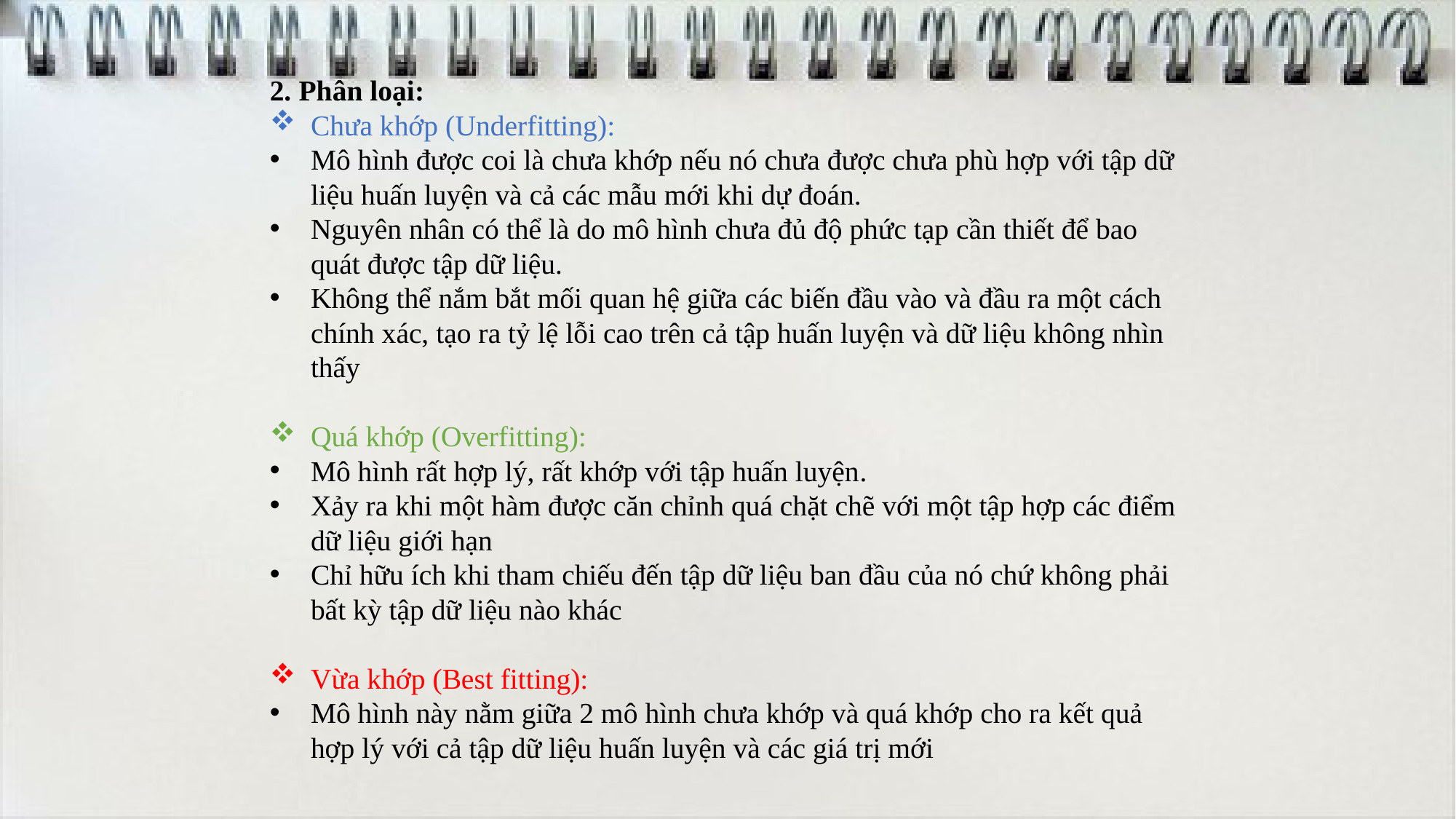

2. Phân loại:
Chưa khớp (Underfitting):
Mô hình được coi là chưa khớp nếu nó chưa được chưa phù hợp với tập dữ liệu huấn luyện và cả các mẫu mới khi dự đoán.
Nguyên nhân có thể là do mô hình chưa đủ độ phức tạp cần thiết để bao quát được tập dữ liệu.
Không thể nắm bắt mối quan hệ giữa các biến đầu vào và đầu ra một cách chính xác, tạo ra tỷ lệ lỗi cao trên cả tập huấn luyện và dữ liệu không nhìn thấy

Quá khớp (Overfitting):
Mô hình rất hợp lý, rất khớp với tập huấn luyện.
Xảy ra khi một hàm được căn chỉnh quá chặt chẽ với một tập hợp các điểm dữ liệu giới hạn
Chỉ hữu ích khi tham chiếu đến tập dữ liệu ban đầu của nó chứ không phải bất kỳ tập dữ liệu nào khác

Vừa khớp (Best fitting):
Mô hình này nằm giữa 2 mô hình chưa khớp và quá khớp cho ra kết quả hợp lý với cả tập dữ liệu huấn luyện và các giá trị mới